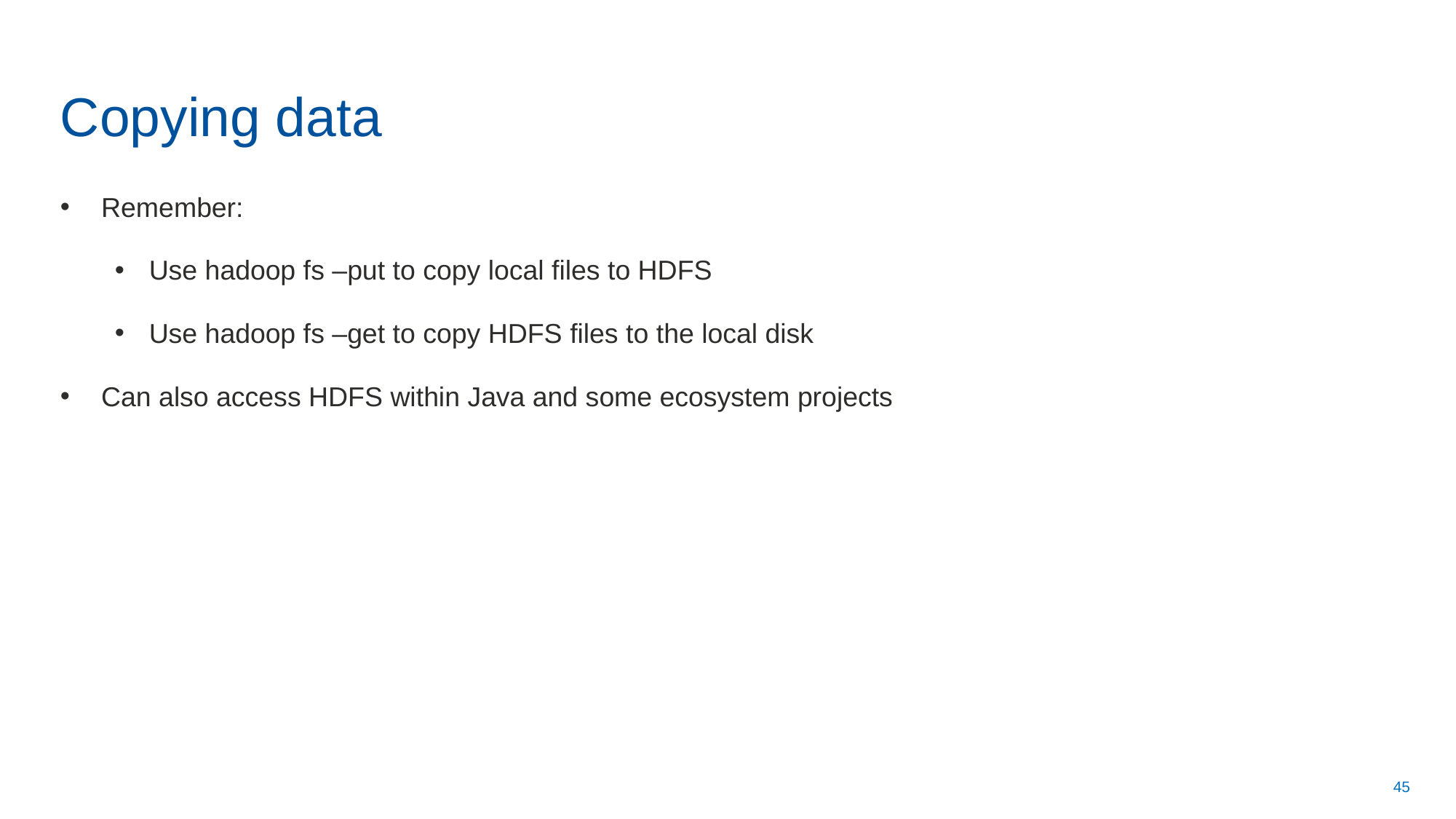

# Copying data
Remember:
Use hadoop fs –put to copy local files to HDFS
Use hadoop fs –get to copy HDFS files to the local disk
Can also access HDFS within Java and some ecosystem projects